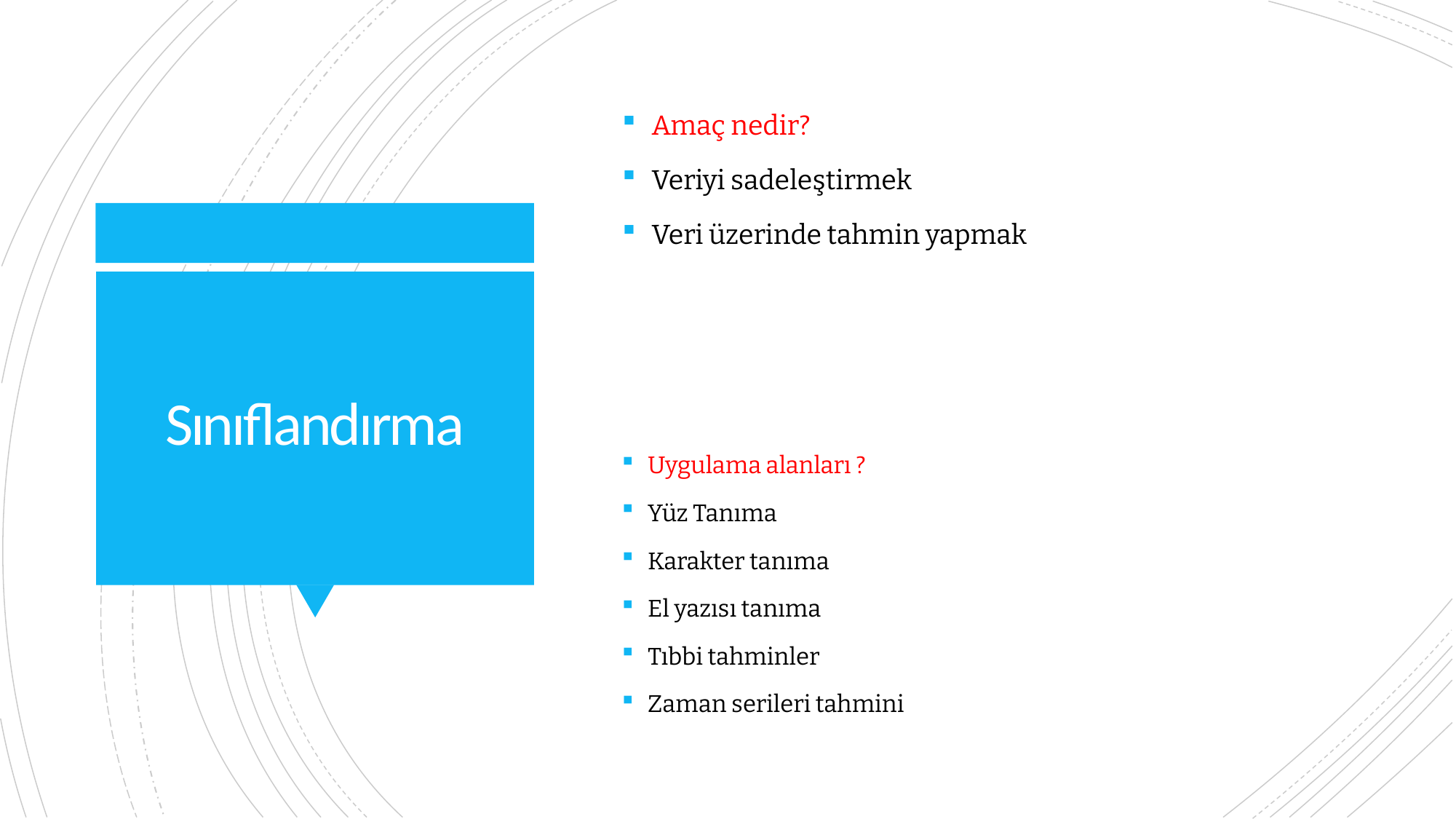

Amaç nedir?
Veriyi sadeleştirmek
Veri üzerinde tahmin yapmak
# Sınıflandırma
Uygulama alanları ?
Yüz Tanıma
Karakter tanıma
El yazısı tanıma
Tıbbi tahminler
Zaman serileri tahmini